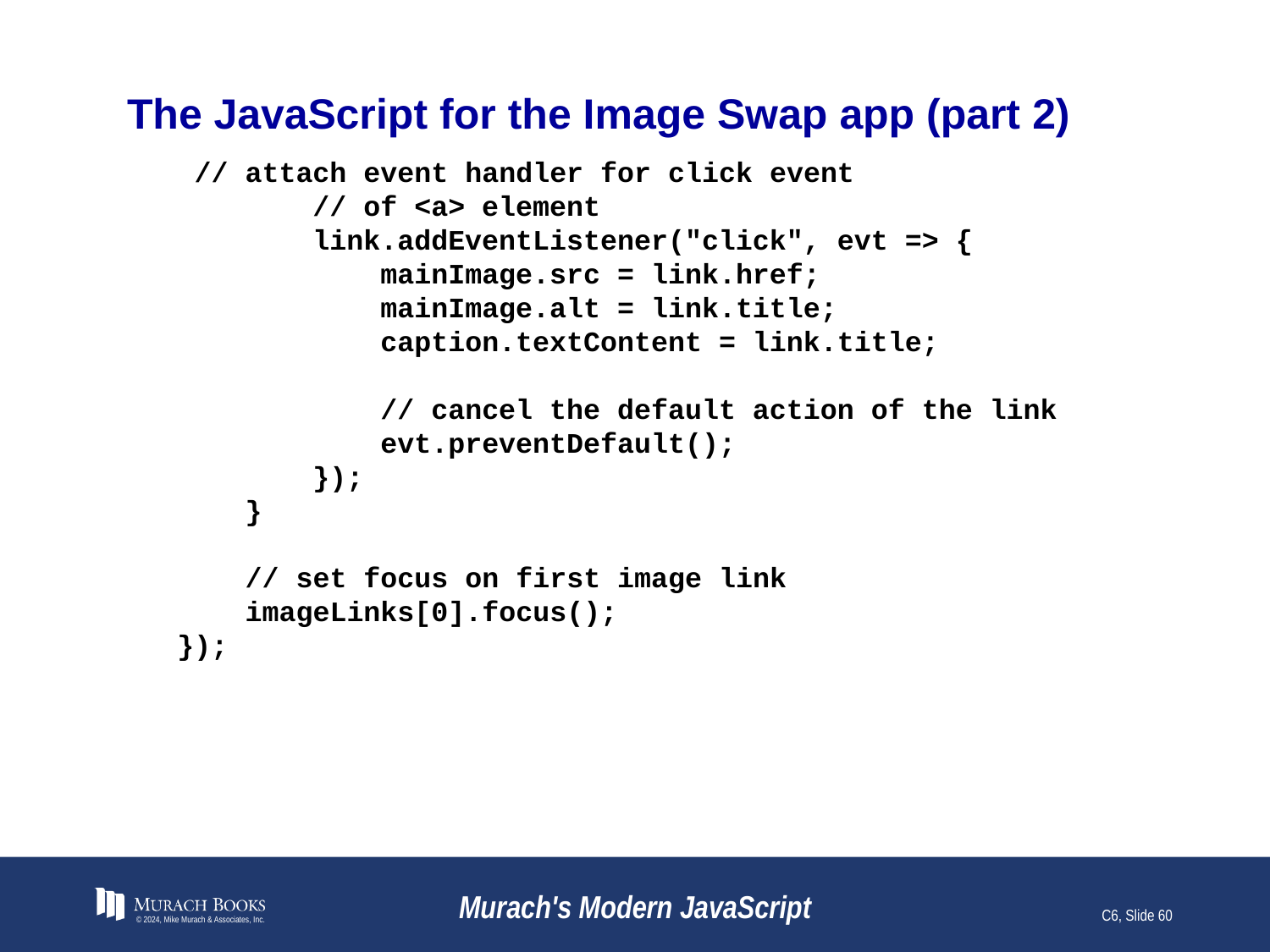

# The JavaScript for the Image Swap app (part 2)
 // attach event handler for click event
        // of <a> element
        link.addEventListener("click", evt => {
            mainImage.src = link.href;
            mainImage.alt = link.title;
            caption.textContent = link.title;

            // cancel the default action of the link
            evt.preventDefault();
        });
    }

    // set focus on first image link
    imageLinks[0].focus();
});
© 2024, Mike Murach & Associates, Inc.
Murach's Modern JavaScript

C6, Slide 60